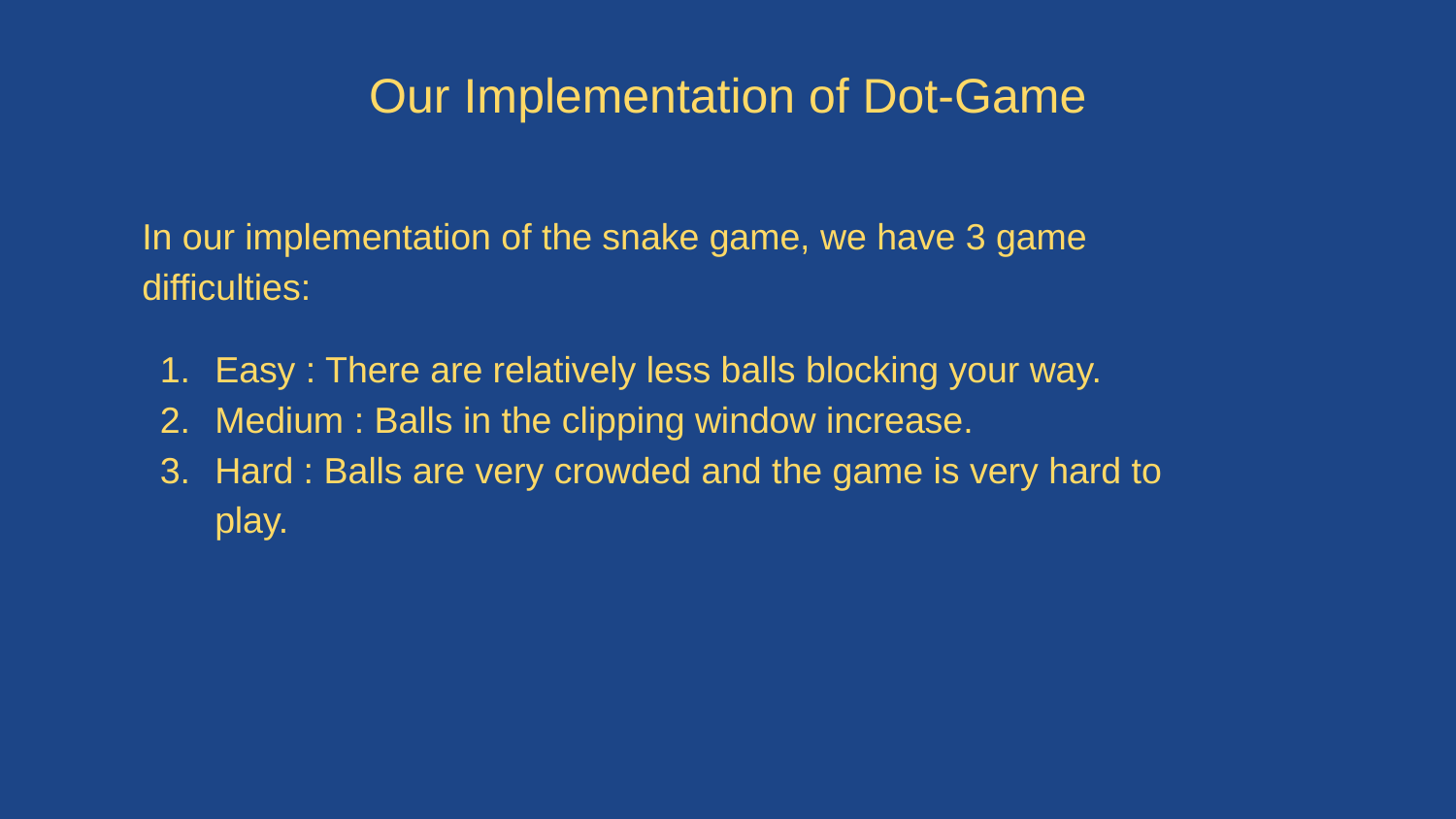

# Our Implementation of Dot-Game
In our implementation of the snake game, we have 3 game difficulties:
Easy : There are relatively less balls blocking your way.
Medium : Balls in the clipping window increase.
Hard : Balls are very crowded and the game is very hard to play.